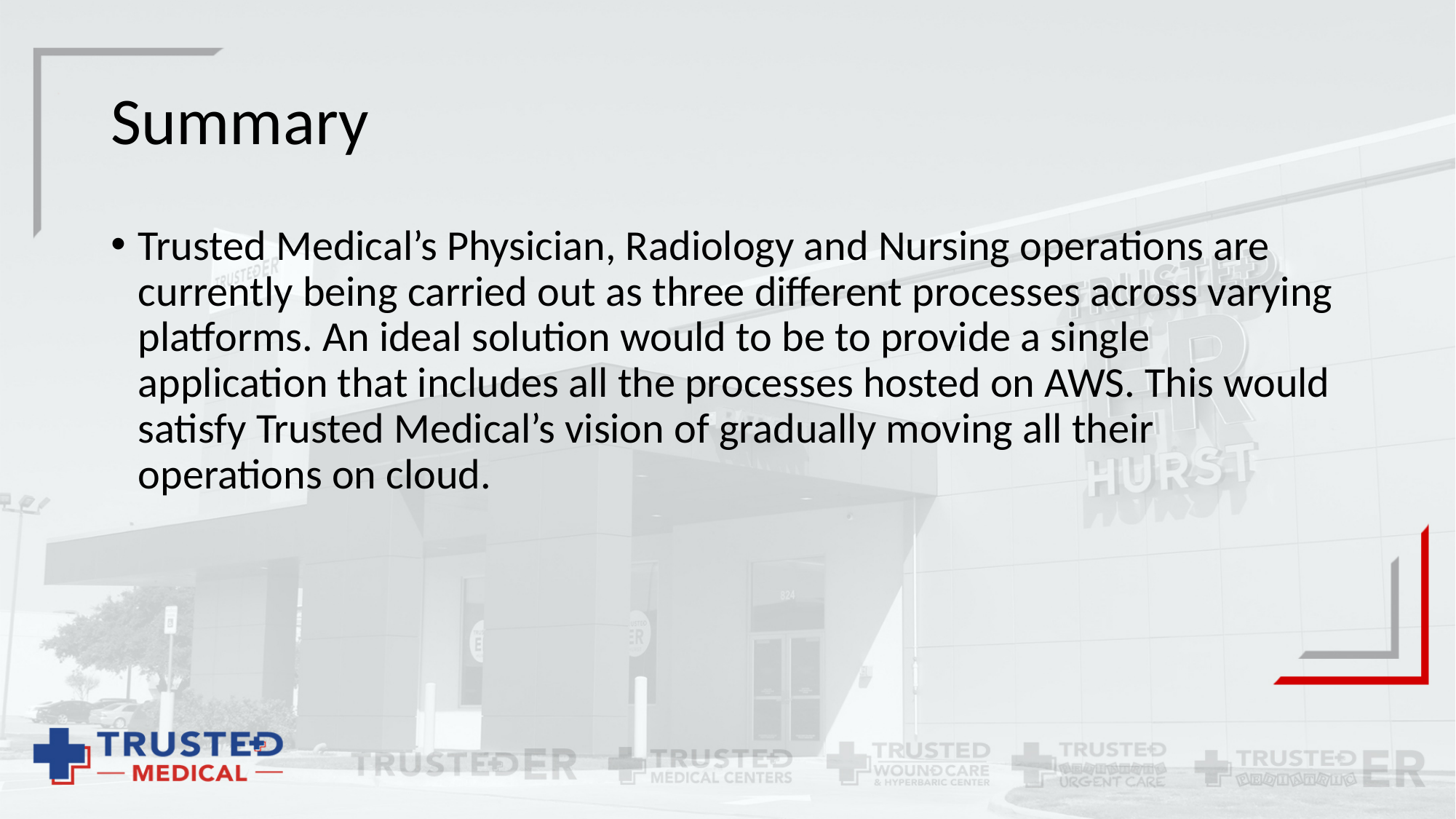

# Summary
Trusted Medical’s Physician, Radiology and Nursing operations are currently being carried out as three different processes across varying platforms. An ideal solution would to be to provide a single application that includes all the processes hosted on AWS. This would satisfy Trusted Medical’s vision of gradually moving all their operations on cloud.